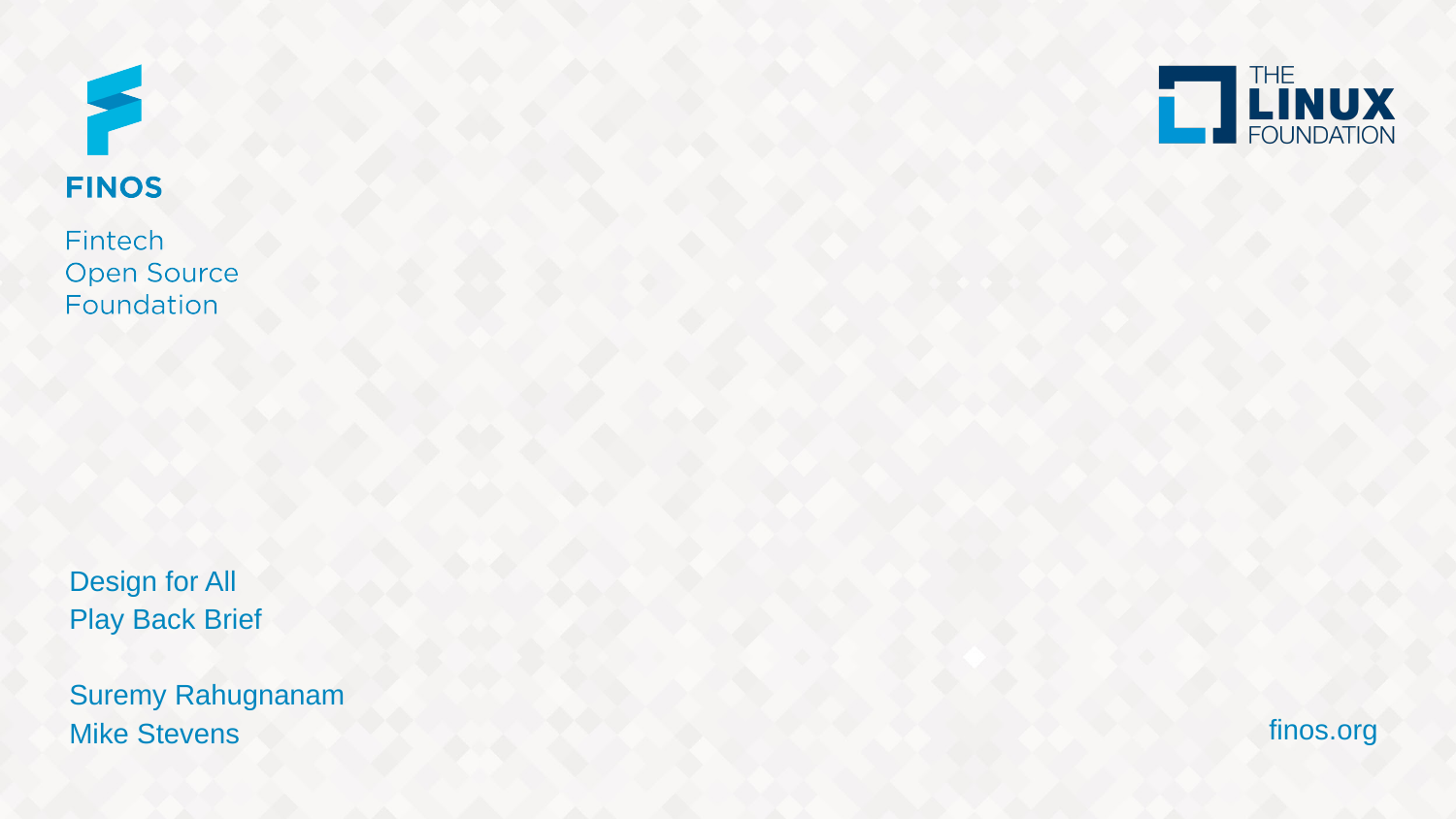

# Design for All Play Back Brief Suremy Rahugnanam Mike Stevens